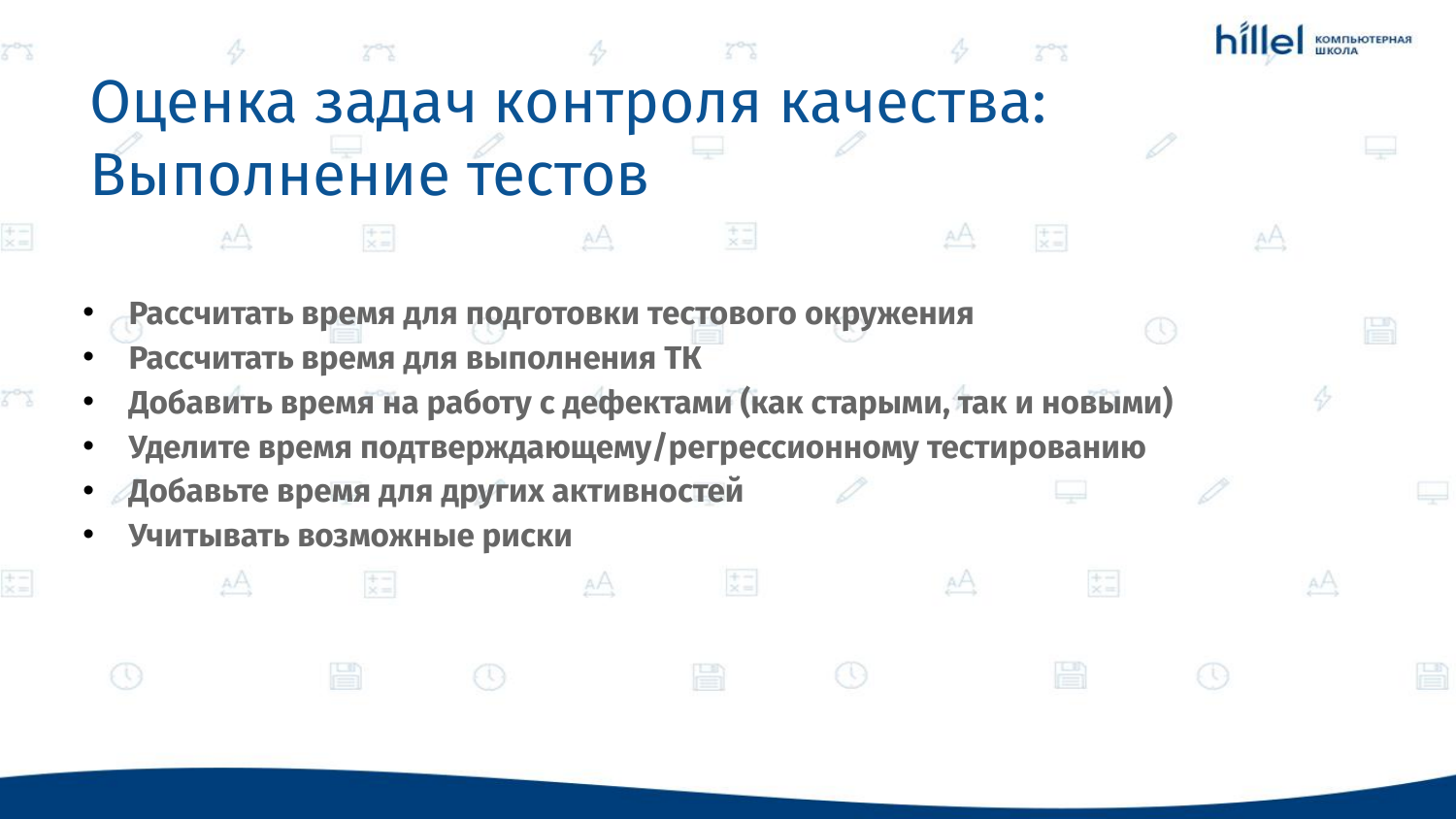

Оценка задач контроля качества: Выполнение тестов
Рассчитать время для подготовки тестового окружения
Рассчитать время для выполнения ТК
Добавить время на работу с дефектами (как старыми, так и новыми)
Уделите время подтверждающему/регрессионному тестированию
Добавьте время для других активностей
Учитывать возможные риски